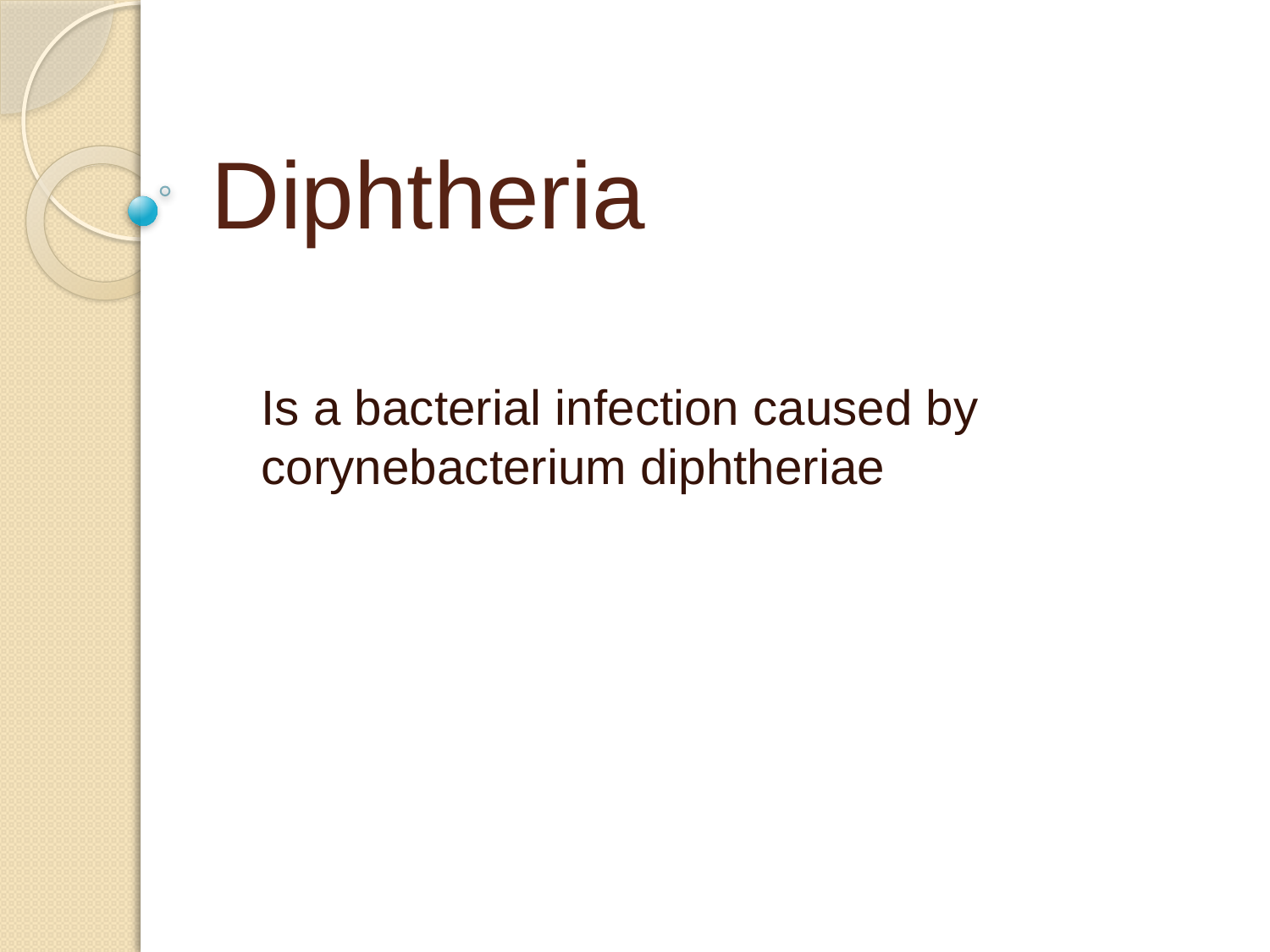

# Diphtheria
Is a bacterial infection caused by corynebacterium diphtheriae